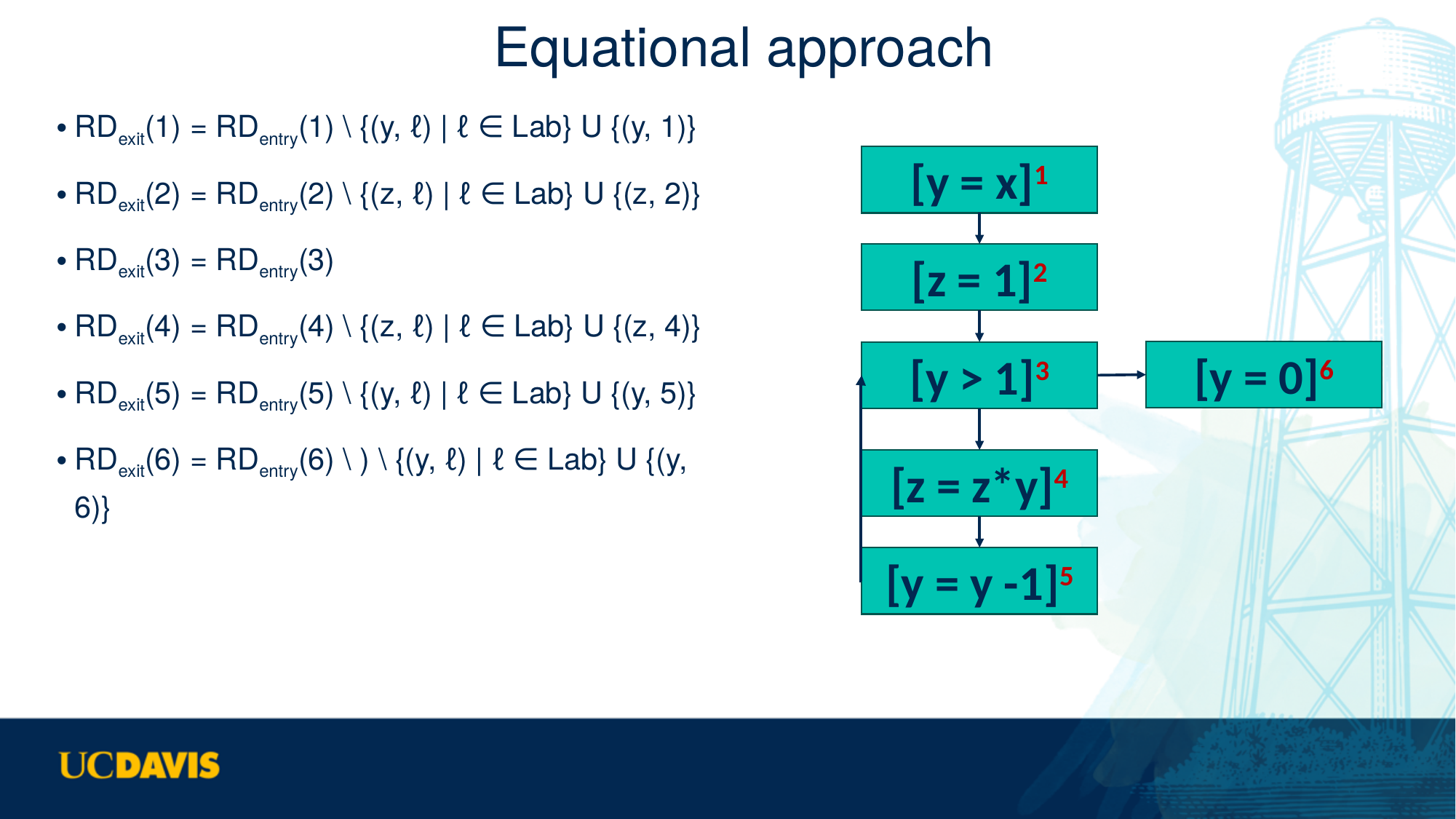

# Equational approach
RDexit(1) = RDentry(1) \ {(y, ℓ) | ℓ ∈ Lab} U {(y, 1)}
RDexit(2) = RDentry(2) \ {(z, ℓ) | ℓ ∈ Lab} U {(z, 2)}
RDexit(3) = RDentry(3)
RDexit(4) = RDentry(4) \ {(z, ℓ) | ℓ ∈ Lab} U {(z, 4)}
RDexit(5) = RDentry(5) \ {(y, ℓ) | ℓ ∈ Lab} U {(y, 5)}
RDexit(6) = RDentry(6) \ ) \ {(y, ℓ) | ℓ ∈ Lab} U {(y, 6)}

[y = x]1
[z = 1]2
[y = 0]6
[y > 1]3
[z = z*y]4
[y = y -1]5